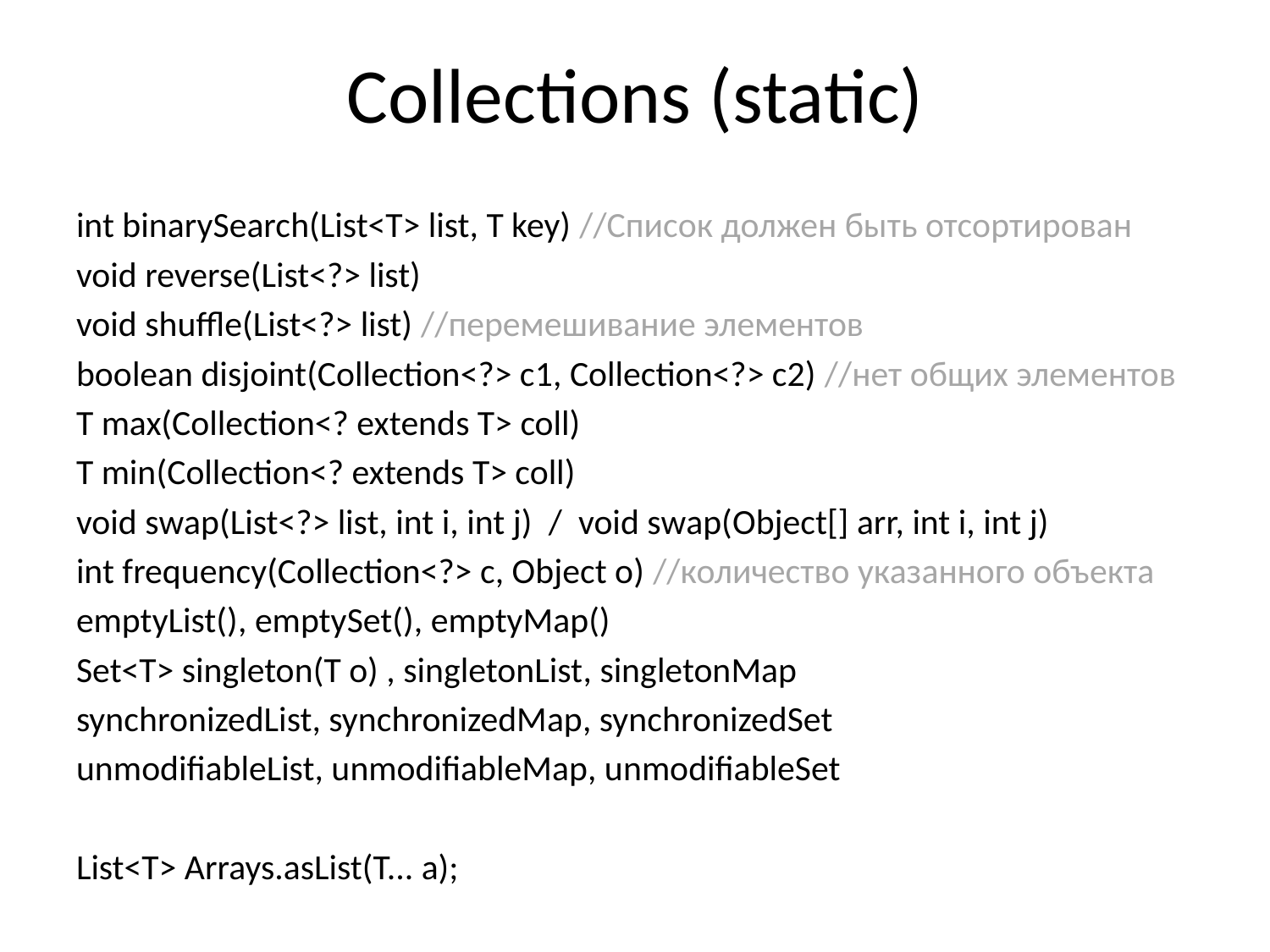

# Collections (static)
int binarySearch(List<T> list, T key) //Список должен быть отсортирован
void reverse(List<?> list)
void shuffle(List<?> list) //перемешивание элементов
boolean disjoint(Collection<?> c1, Collection<?> c2) //нет общих элементов
T max(Collection<? extends T> coll)
T min(Collection<? extends T> coll)
void swap(List<?> list, int i, int j)  /  void swap(Object[] arr, int i, int j)
int frequency(Collection<?> c, Object o) //количество указанного объекта
emptyList(), emptySet(), emptyMap()
Set<T> singleton(T o) , singletonList, singletonMap
synchronizedList, synchronizedMap, synchronizedSet
unmodifiableList, unmodifiableMap, unmodifiableSet

List<T> Arrays.asList(T... a);